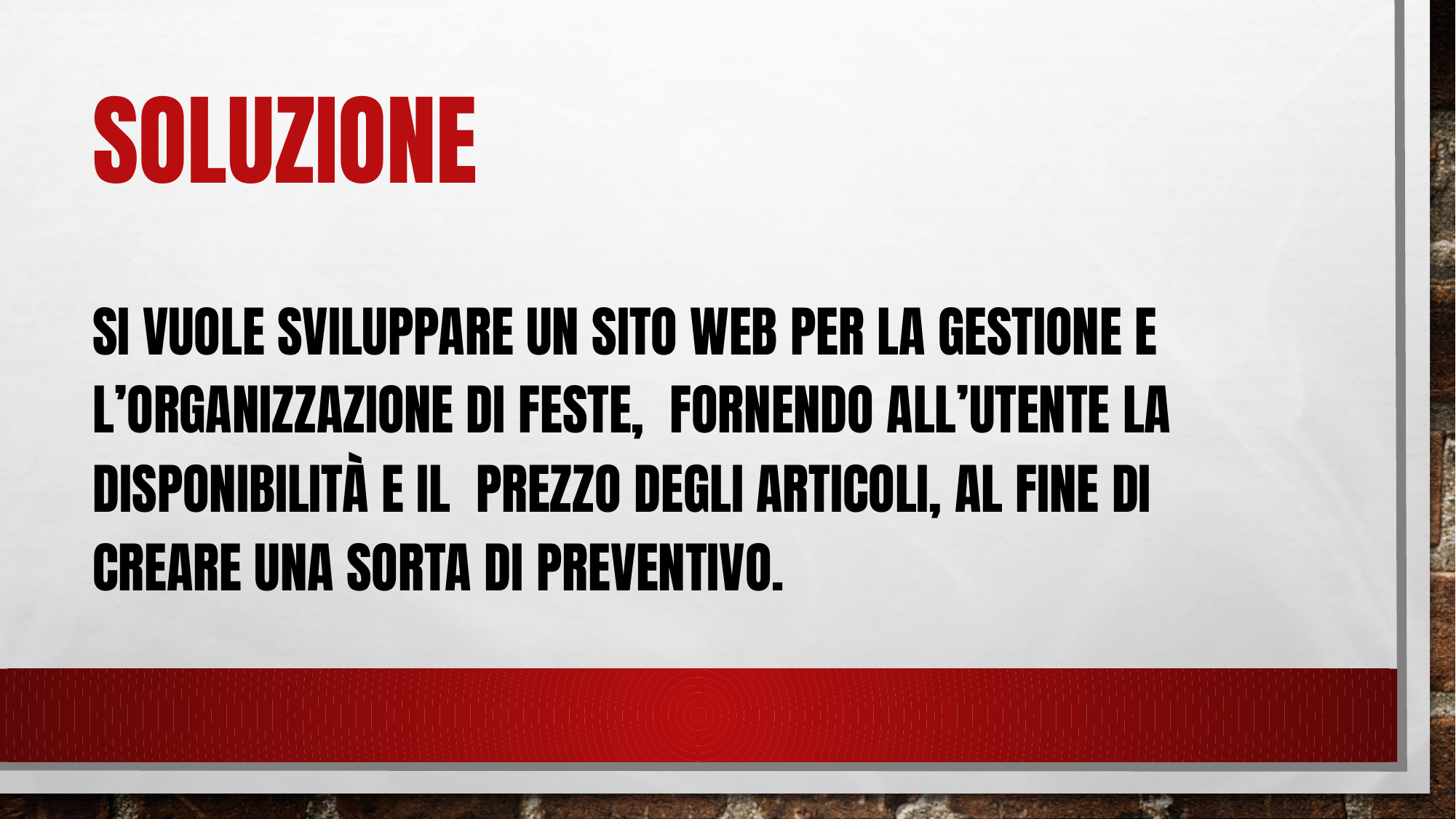

# soluzione
si vuole sviluppare un sito web per la gestione e l’organizzazione di feste,  fornendo all’utente la disponibilità e il  prezzo degli articoli, al fine di creare una sorta di preventivo.